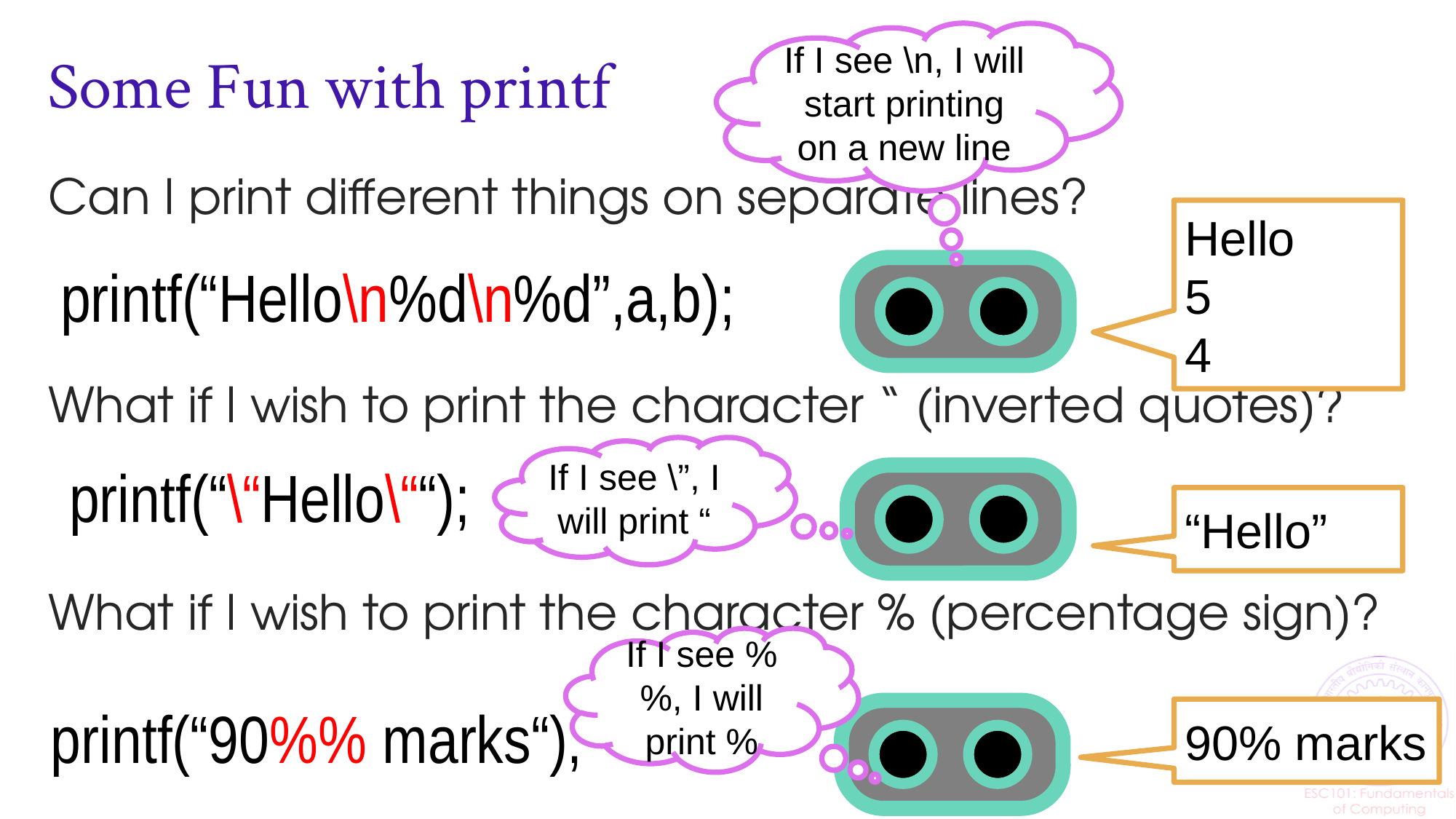

If I see \n, I will start printing on a new line
# Some Fun with printf
Can I print different things on separate lines?

What if I wish to print the character “ (inverted quotes)?

What if I wish to print the character % (percentage sign)?

Hello
5
4
printf(“Hello\n%d\n%d”,a,b);

If I see \”, I will print “
printf(“\“Hello\““);

“Hello”
If I see %%, I will print %
printf(“90%% marks“);
90% marks

17